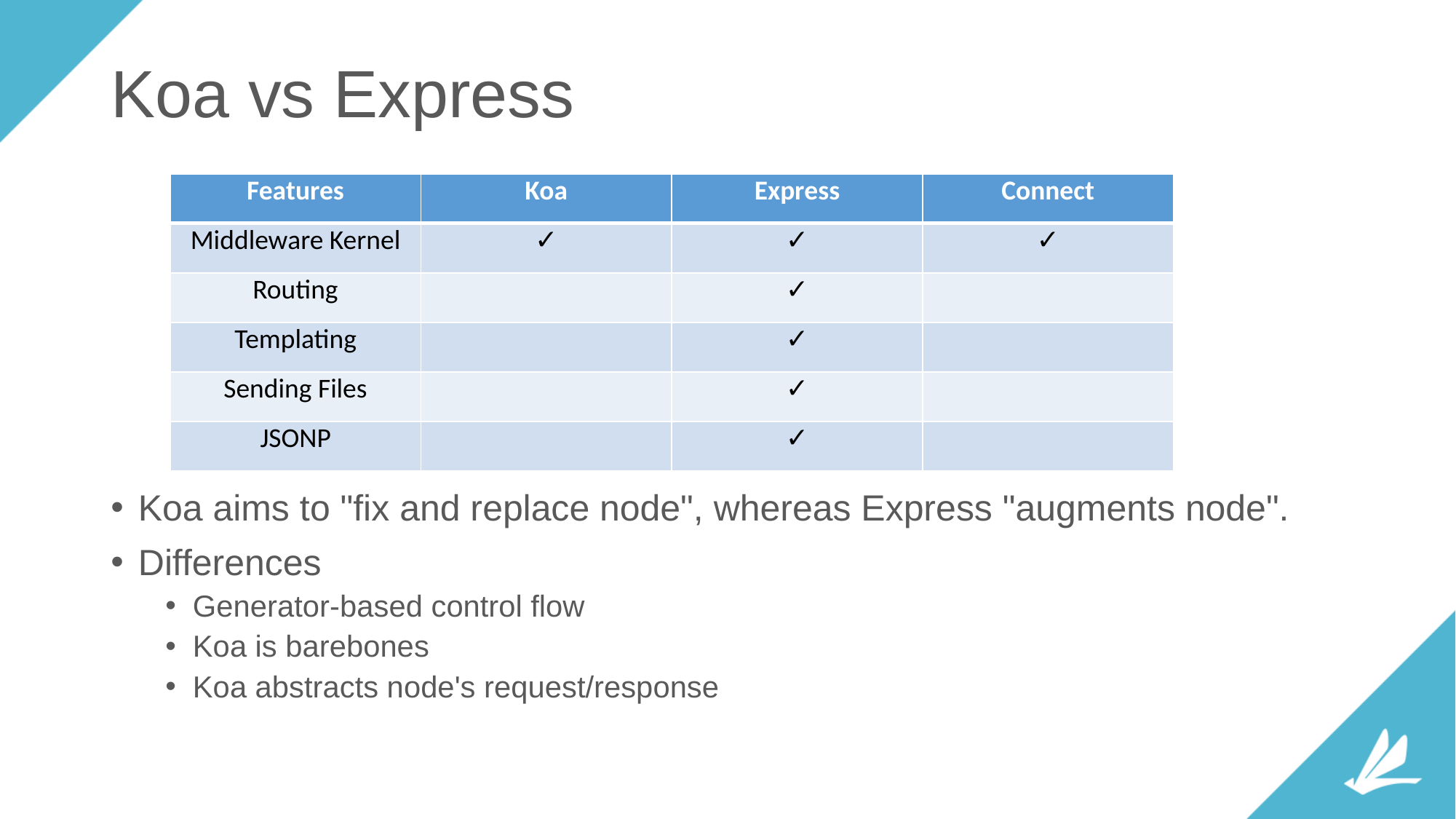

# Koa vs Express

Koa aims to "fix and replace node", whereas Express "augments node".
Differences
Generator-based control flow
Koa is barebones
Koa abstracts node's request/response

| Features | Koa | Express | Connect |
| --- | --- | --- | --- |
| Middleware Kernel | ✓ | ✓ | ✓ |
| Routing |  | ✓ |  |
| Templating |  | ✓ |  |
| Sending Files |  | ✓ |  |
| JSONP |  | ✓ |  |